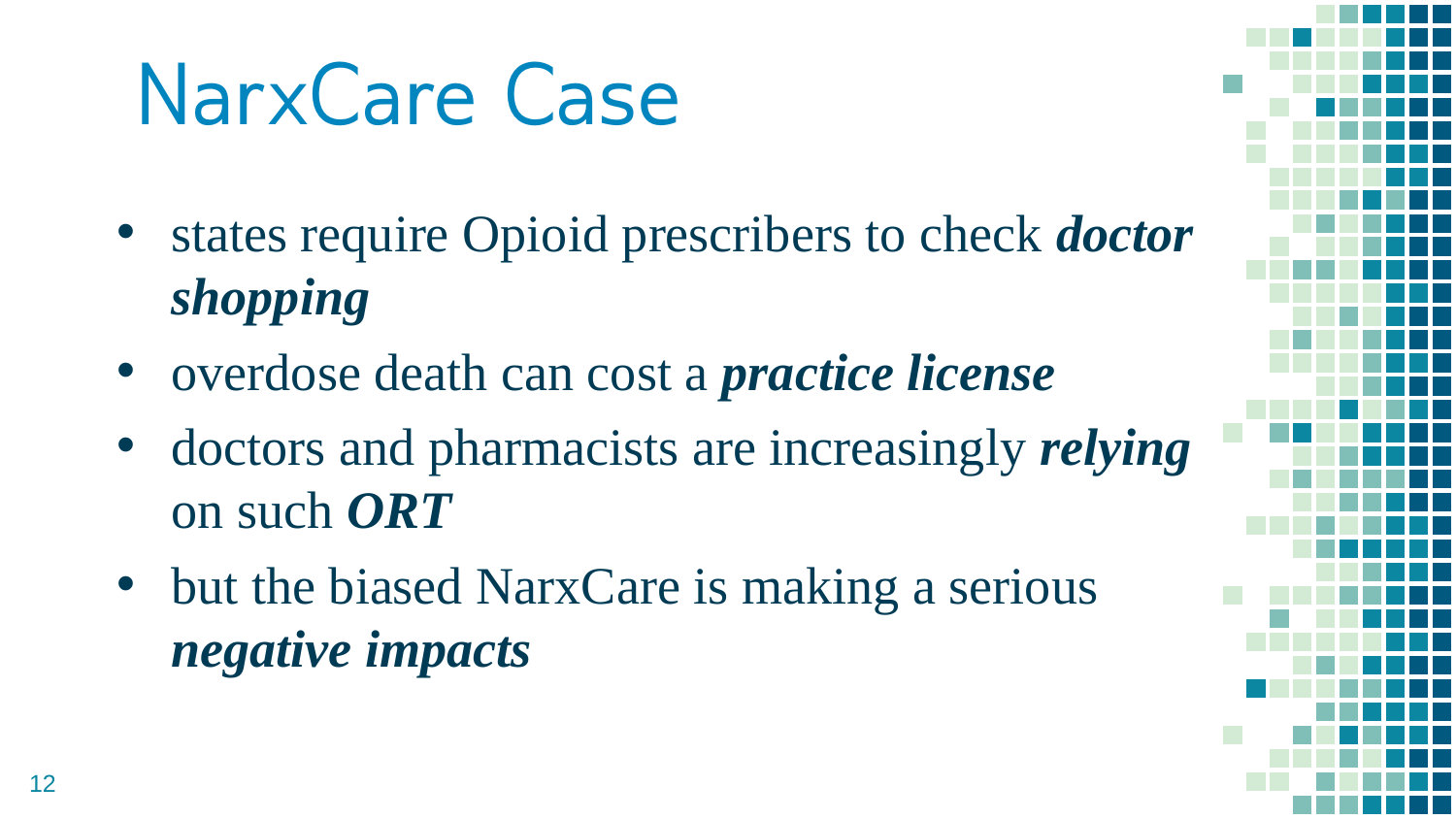

NarxCare Case
states require Opioid prescribers to check doctor shopping
overdose death can cost a practice license
doctors and pharmacists are increasingly relying on such ORT
but the biased NarxCare is making a serious negative impacts

12